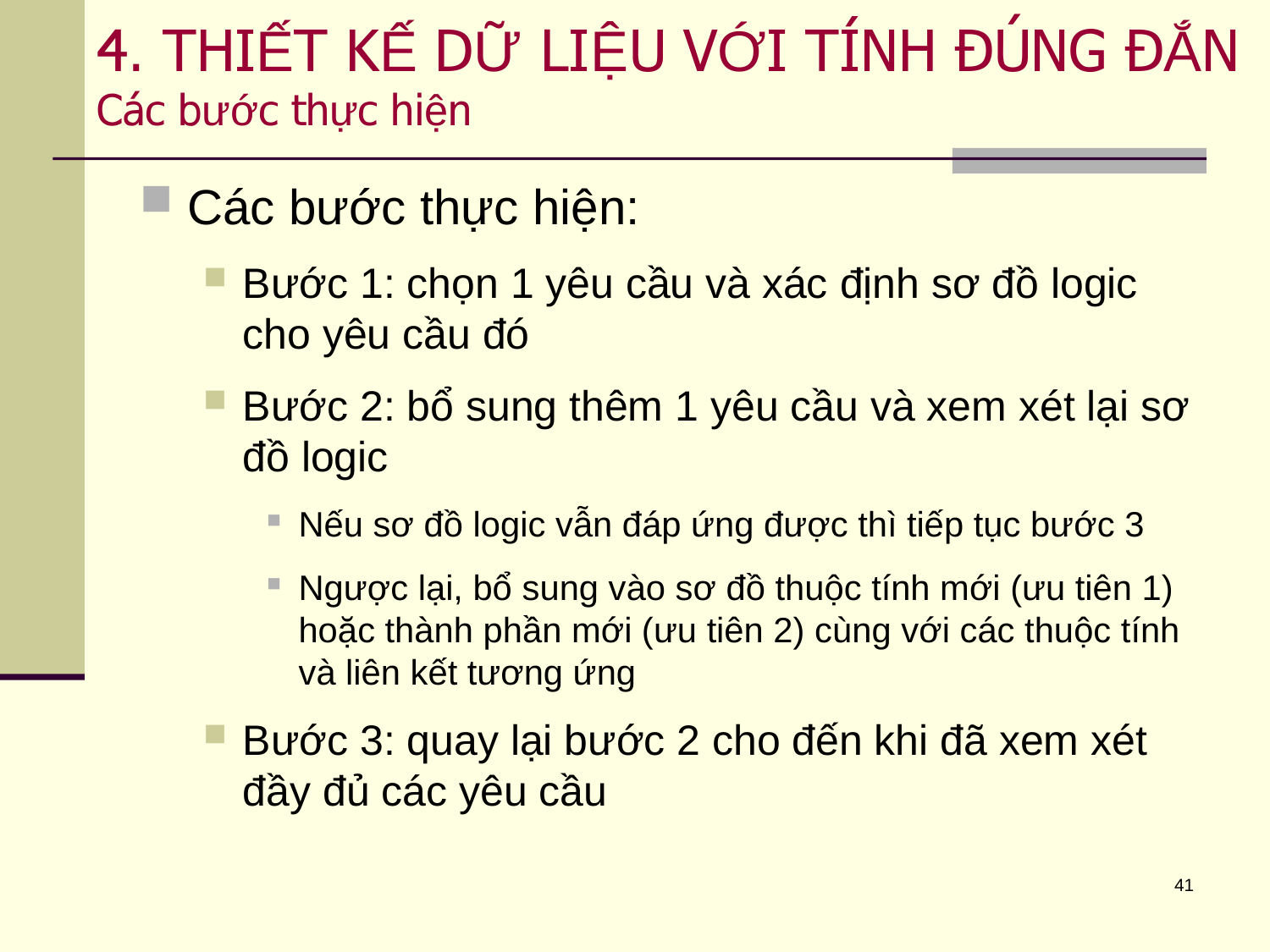

# 4. THIẾT KẾ DỮ LIỆU VỚI TÍNH ĐÚNG ĐẮN Các bước thực hiện
Các bước thực hiện:
Bước 1: chọn 1 yêu cầu và xác định sơ đồ logic cho yêu cầu đó
Bước 2: bổ sung thêm 1 yêu cầu và xem xét lại sơ đồ logic
Nếu sơ đồ logic vẫn đáp ứng được thì tiếp tục bước 3
Ngược lại, bổ sung vào sơ đồ thuộc tính mới (ưu tiên 1) hoặc thành phần mới (ưu tiên 2) cùng với các thuộc tính và liên kết tương ứng
Bước 3: quay lại bước 2 cho đến khi đã xem xét đầy đủ các yêu cầu
41